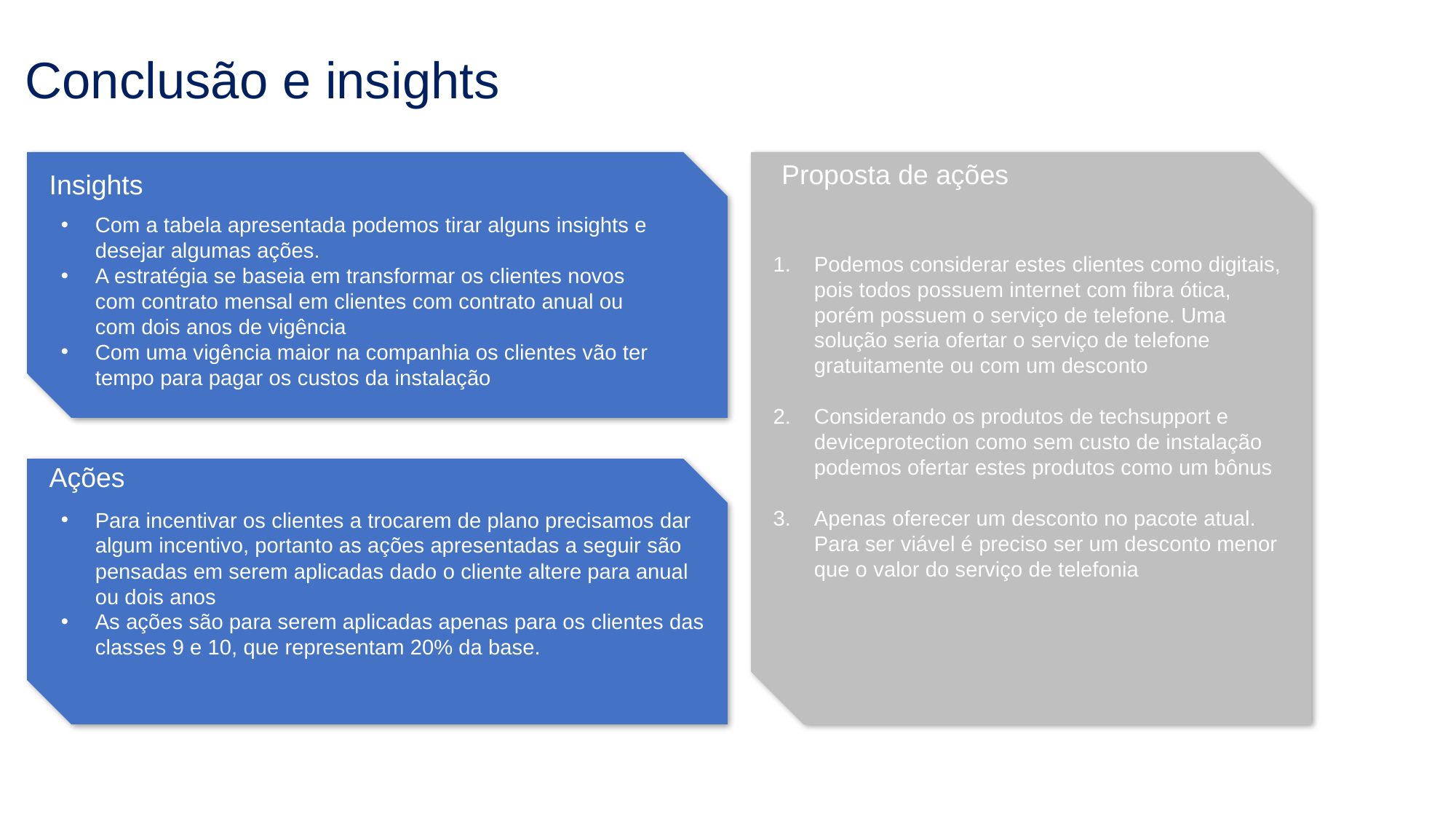

Conclusão e insights

Proposta de ações
Insights
Com a tabela apresentada podemos tirar alguns insights e desejar algumas ações.
A estratégia se baseia em transformar os clientes novos com contrato mensal em clientes com contrato anual ou com dois anos de vigência
Com uma vigência maior na companhia os clientes vão ter tempo para pagar os custos da instalação
Podemos considerar estes clientes como digitais, pois todos possuem internet com fibra ótica, porém possuem o serviço de telefone. Uma solução seria ofertar o serviço de telefone gratuitamente ou com um desconto

Considerando os produtos de techsupport e deviceprotection como sem custo de instalação podemos ofertar estes produtos como um bônus

Apenas oferecer um desconto no pacote atual. Para ser viável é preciso ser um desconto menor que o valor do serviço de telefonia
Ações

Para incentivar os clientes a trocarem de plano precisamos dar algum incentivo, portanto as ações apresentadas a seguir são pensadas em serem aplicadas dado o cliente altere para anual ou dois anos
As ações são para serem aplicadas apenas para os clientes das classes 9 e 10, que representam 20% da base.